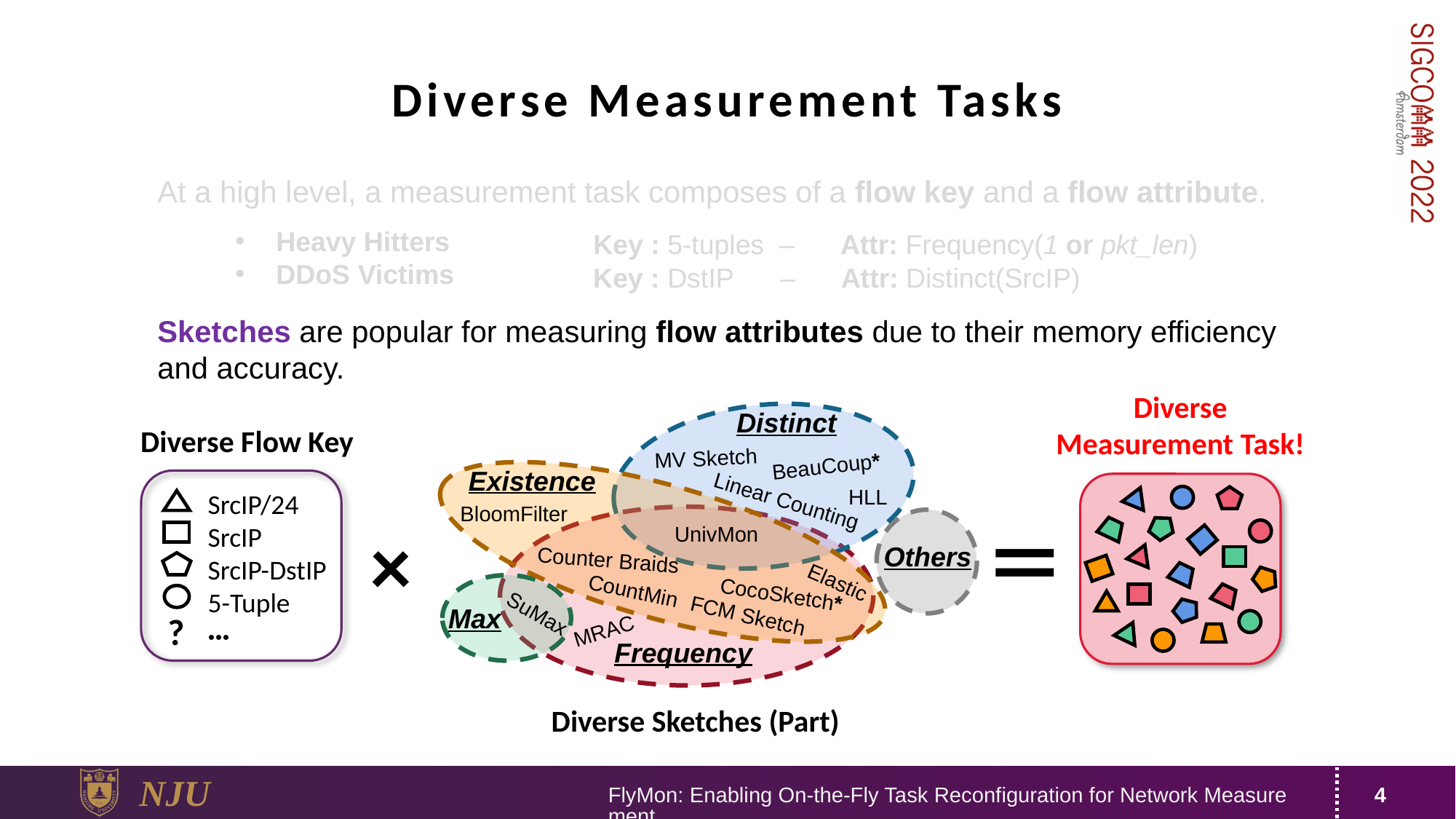

# Diverse Measurement Tasks
At a high level, a measurement task composes of a flow key and a flow attribute.
Heavy Hitters
DDoS Victims
Key : 5-tuples  –      Attr: Frequency(1 or pkt_len)
Key : DstIP      –      Attr: Distinct(SrcIP)
Sketches are popular for measuring flow attributes due to their memory efficiency and accuracy.
Diverse
Measurement Task!

Distinct

Diverse Flow Key

SrcIP/24
SrcIP
SrcIP-DstIP
5-Tuple
···

?
MV Sketch
BeauCoup*
HLL
Linear Counting
BloomFilter
UnivMon
Counter Braids
Elastic
CountMin
CocoSketch*
SuMax
FCM Sketch
MRAC
Diverse Sketches (Part)
Existence

Frequency
×
＝

Others

Max
FlyMon: Enabling On-the-Fly Task Reconfiguration for Network Measurement
4